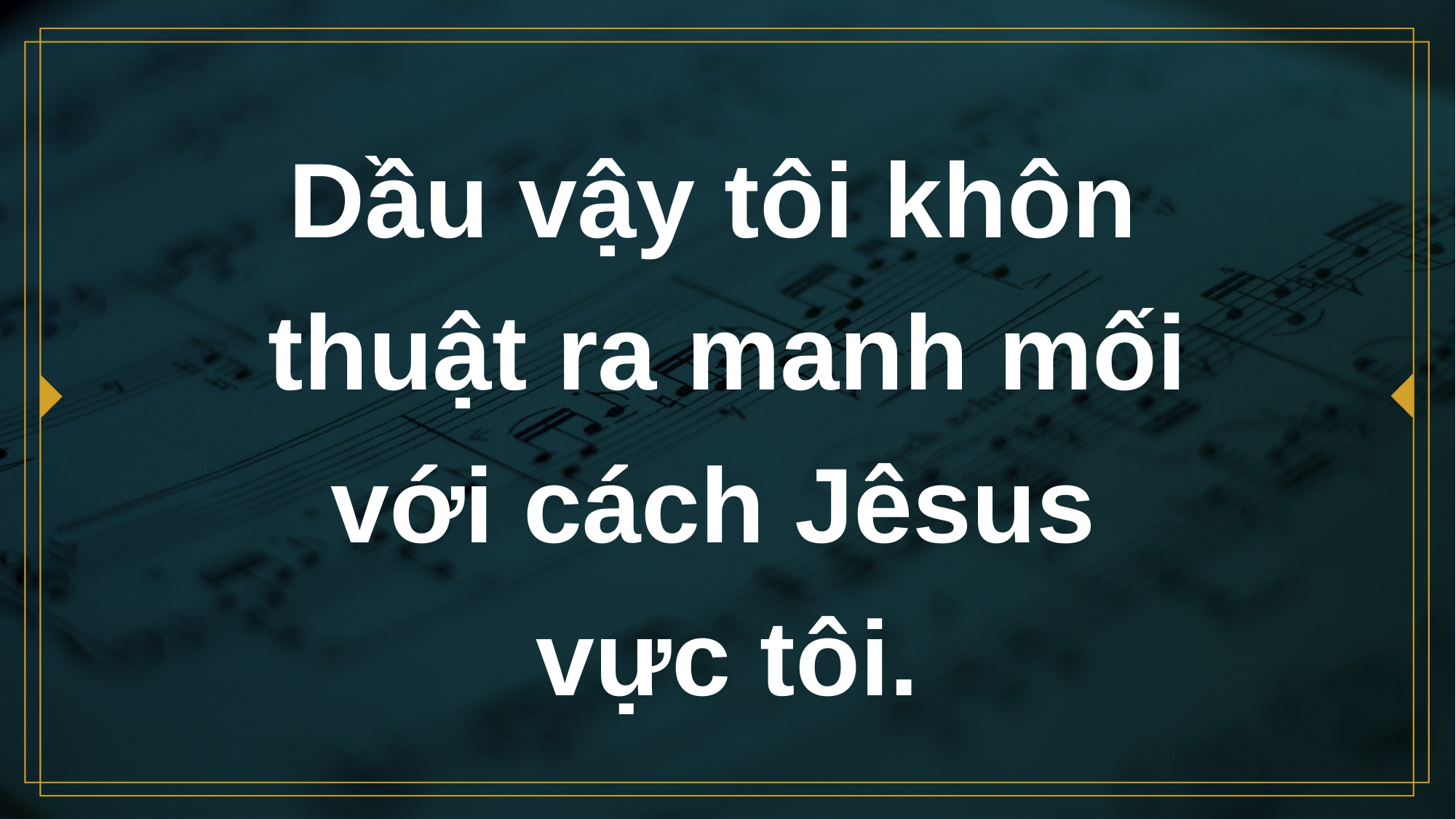

# Dầu vậy tôi khôn thuật ra manh mối với cách Jêsus vực tôi.